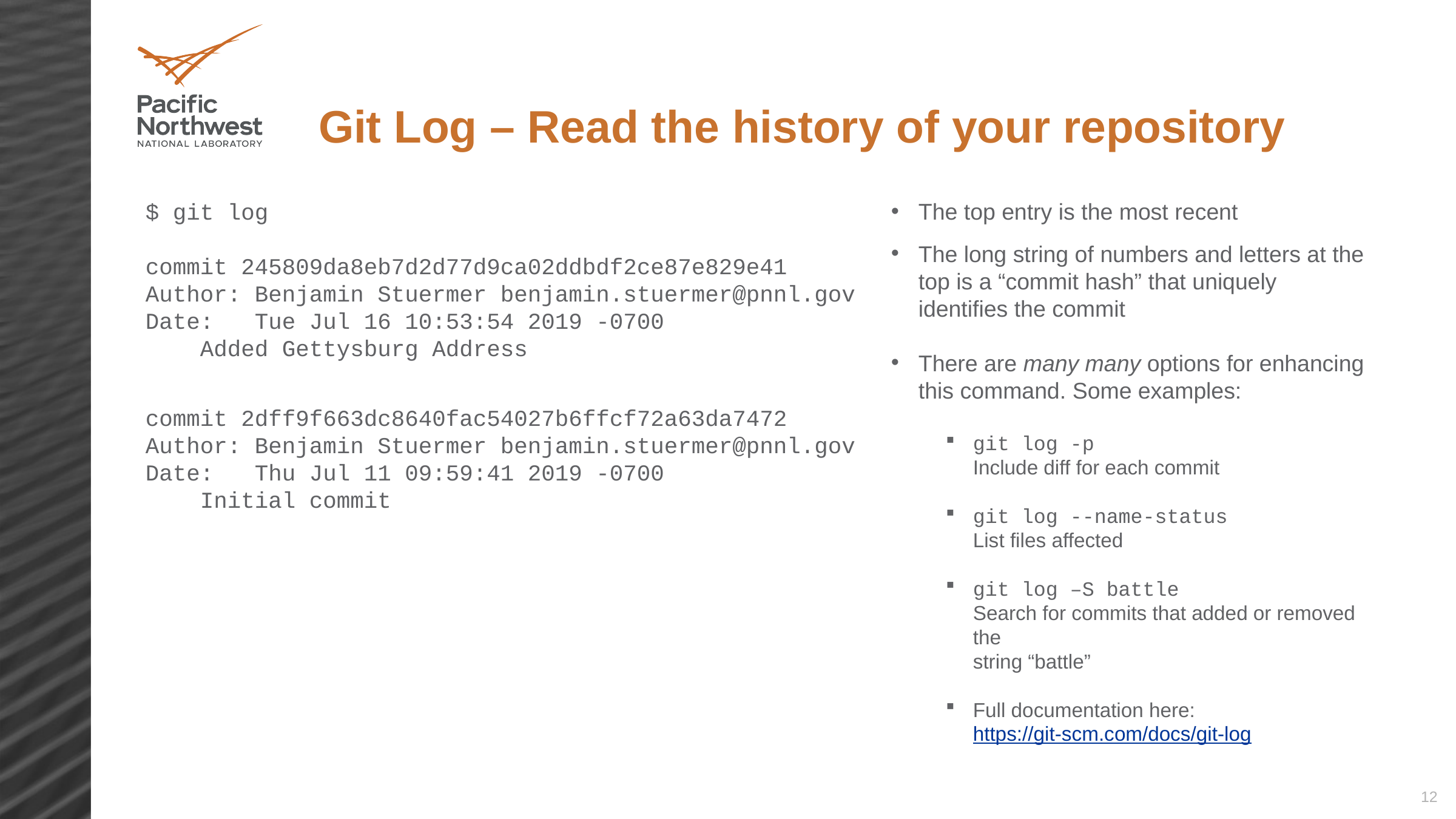

# Git Log – Read the history of your repository
The top entry is the most recent
The long string of numbers and letters at the top is a “commit hash” that uniquely identifies the commit
There are many many options for enhancing this command. Some examples:
git log -p
Include diff for each commit
git log --name-status
List files affected
git log –S battle
Search for commits that added or removed the
string “battle”
Full documentation here:
https://git-scm.com/docs/git-log
$ git log
commit 245809da8eb7d2d77d9ca02ddbdf2ce87e829e41
Author: Benjamin Stuermer benjamin.stuermer@pnnl.gov
Date:   Tue Jul 16 10:53:54 2019 -0700
    Added Gettysburg Address
commit 2dff9f663dc8640fac54027b6ffcf72a63da7472
Author: Benjamin Stuermer benjamin.stuermer@pnnl.gov
Date:   Thu Jul 11 09:59:41 2019 -0700
    Initial commit

12